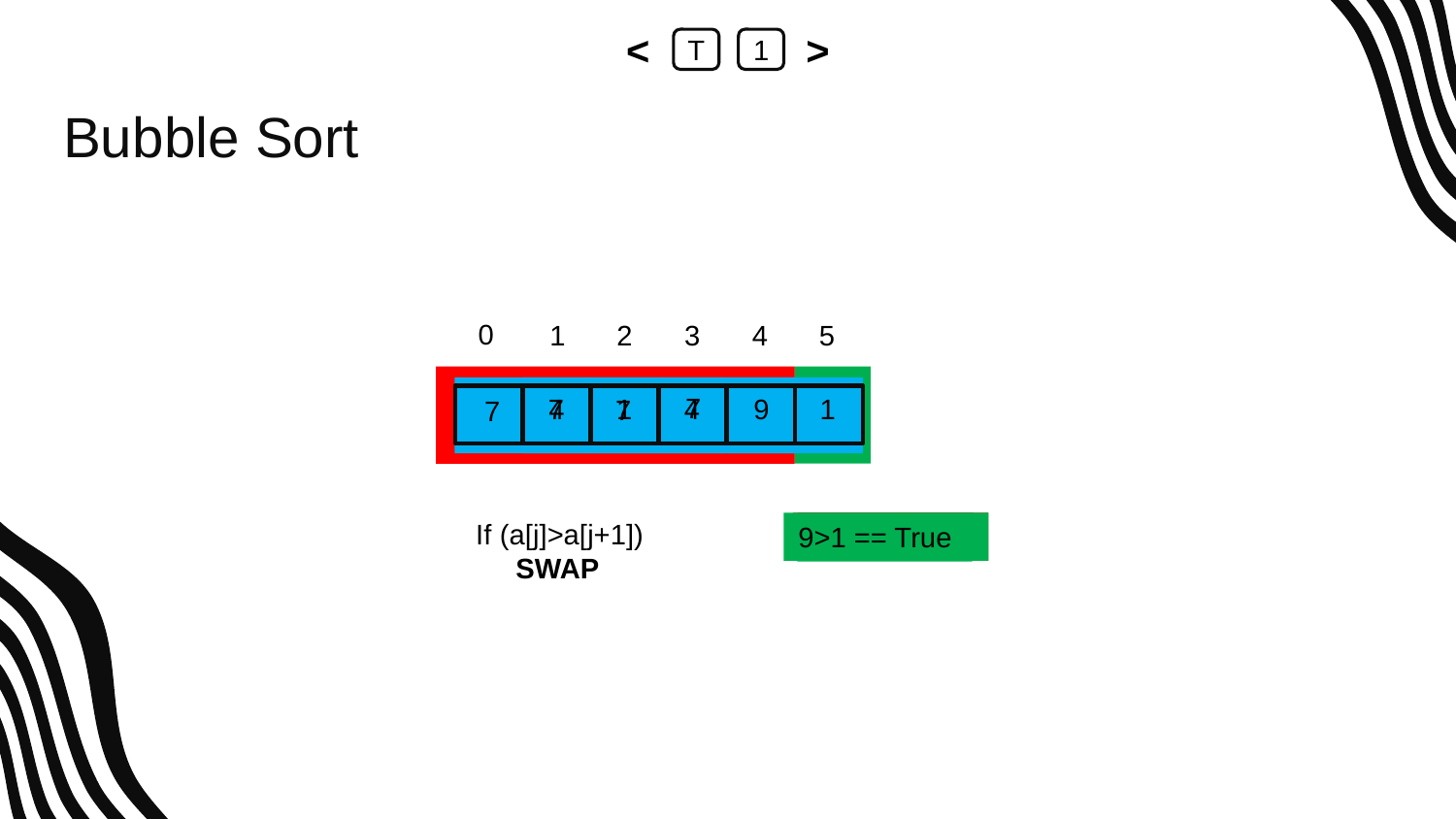

<
T
1
>
# Bubble Sort
0
1
2
3
4
5

7
7
9
1
4
1
4

7

7
If (a[j]>a[j+1])
     SWAP
9>1 == True
7>4 == true
7>9 == False
7>1 == true
7>4 == true